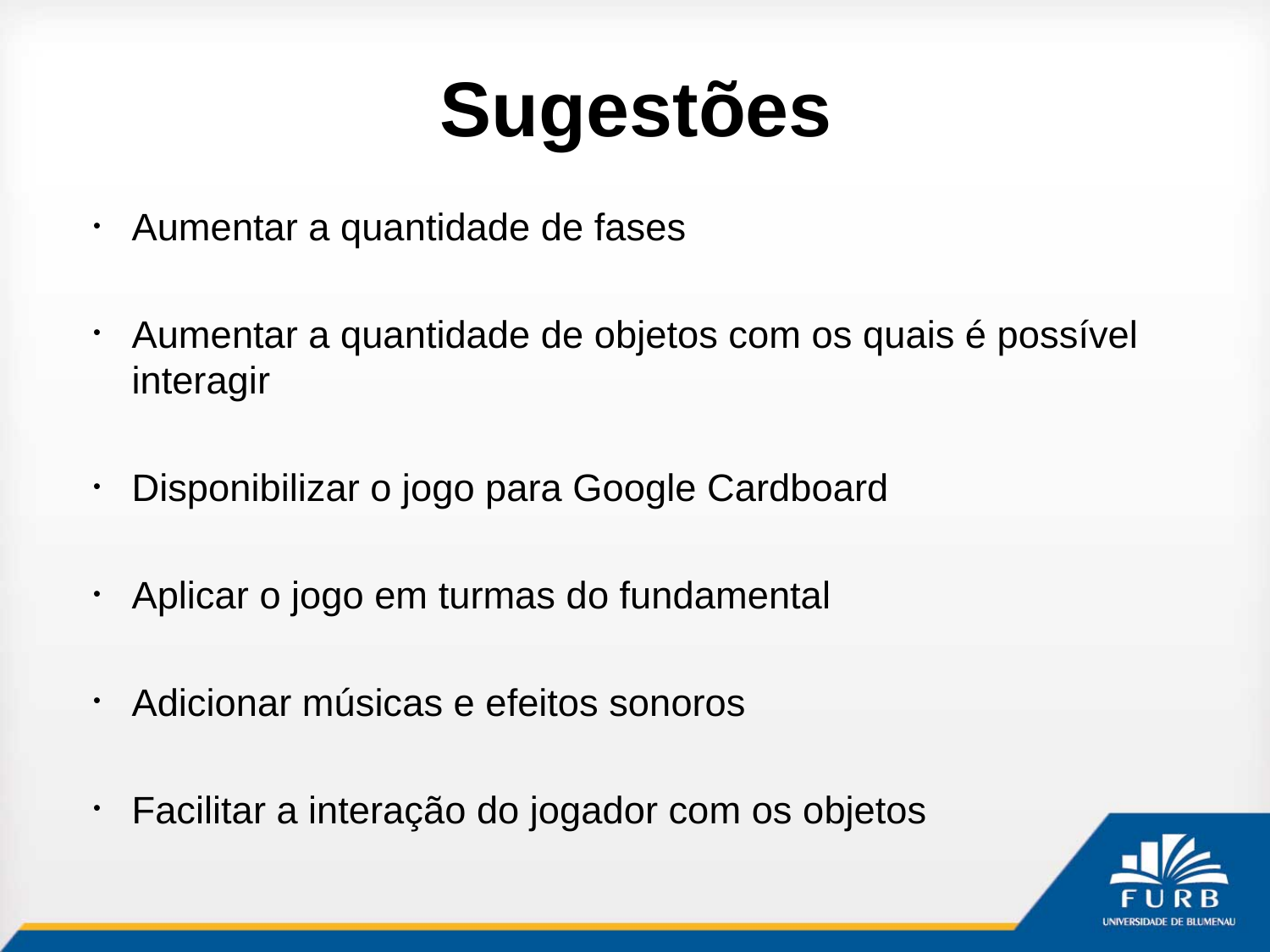

# Sugestões
Aumentar a quantidade de fases

Aumentar a quantidade de objetos com os quais é possível interagir

Disponibilizar o jogo para Google Cardboard

Aplicar o jogo em turmas do fundamental

Adicionar músicas e efeitos sonoros

Facilitar a interação do jogador com os objetos